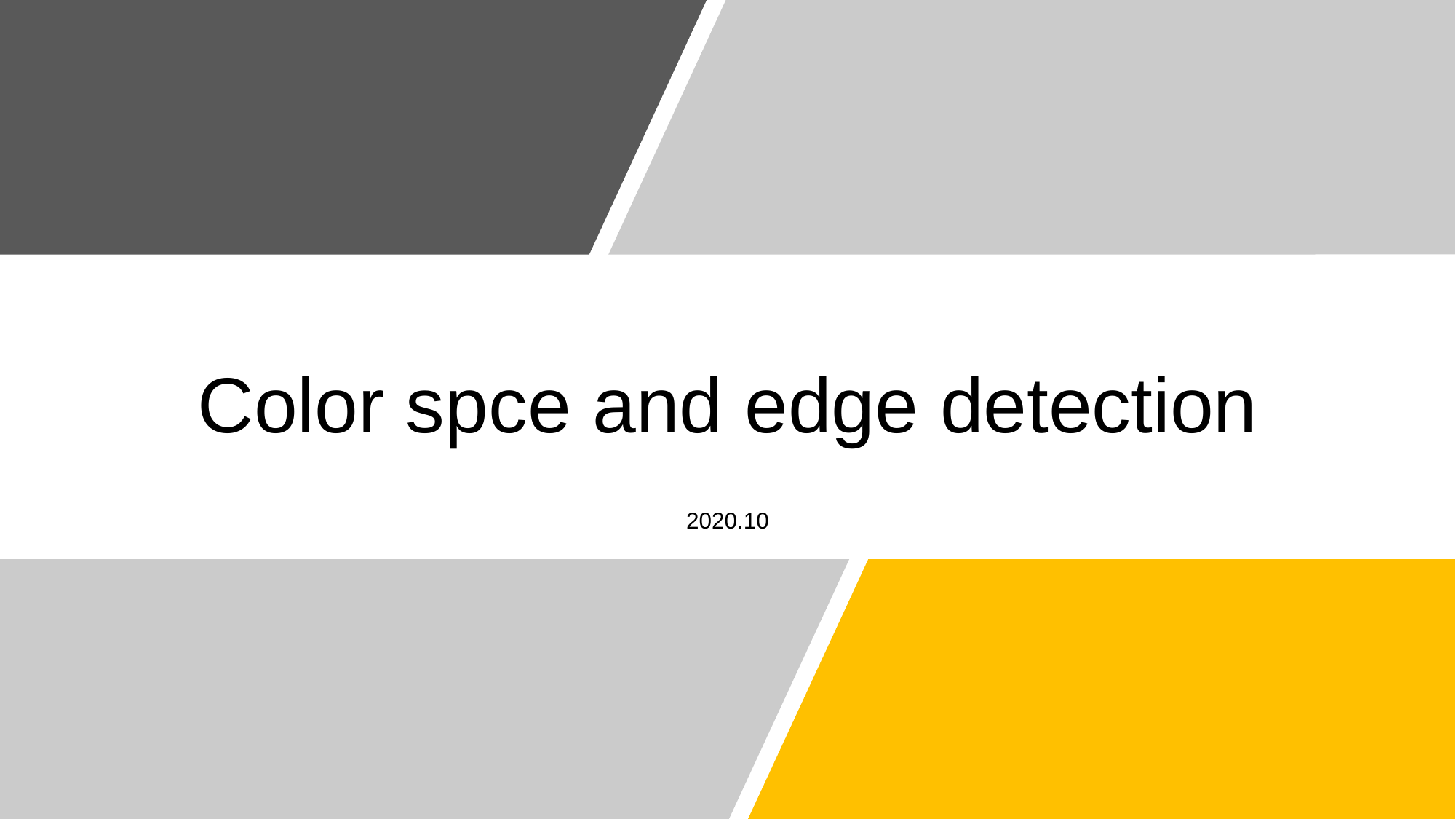

# Color spce and edge detection

2020.10